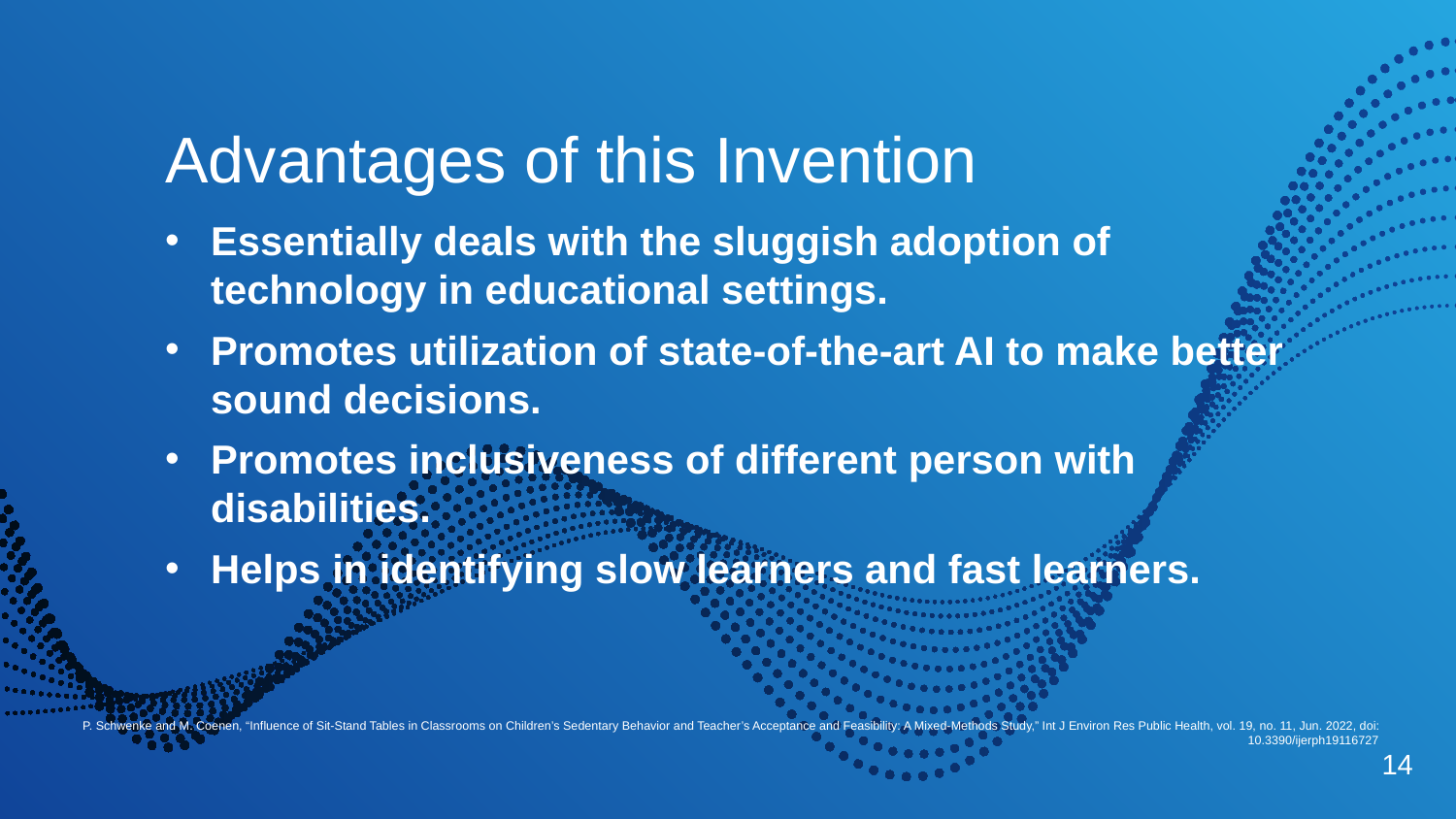

Advantages of this Invention
Essentially deals with the sluggish adoption of technology in educational settings.
Promotes utilization of state-of-the-art AI to make better sound decisions.
Promotes inclusiveness of different person with disabilities.
Helps in identifying slow learners and fast learners.
P. Schwenke and M. Coenen, “Influence of Sit-Stand Tables in Classrooms on Children’s Sedentary Behavior and Teacher’s Acceptance and Feasibility: A Mixed-Methods Study,” Int J Environ Res Public Health, vol. 19, no. 11, Jun. 2022, doi: 10.3390/ijerph19116727
14